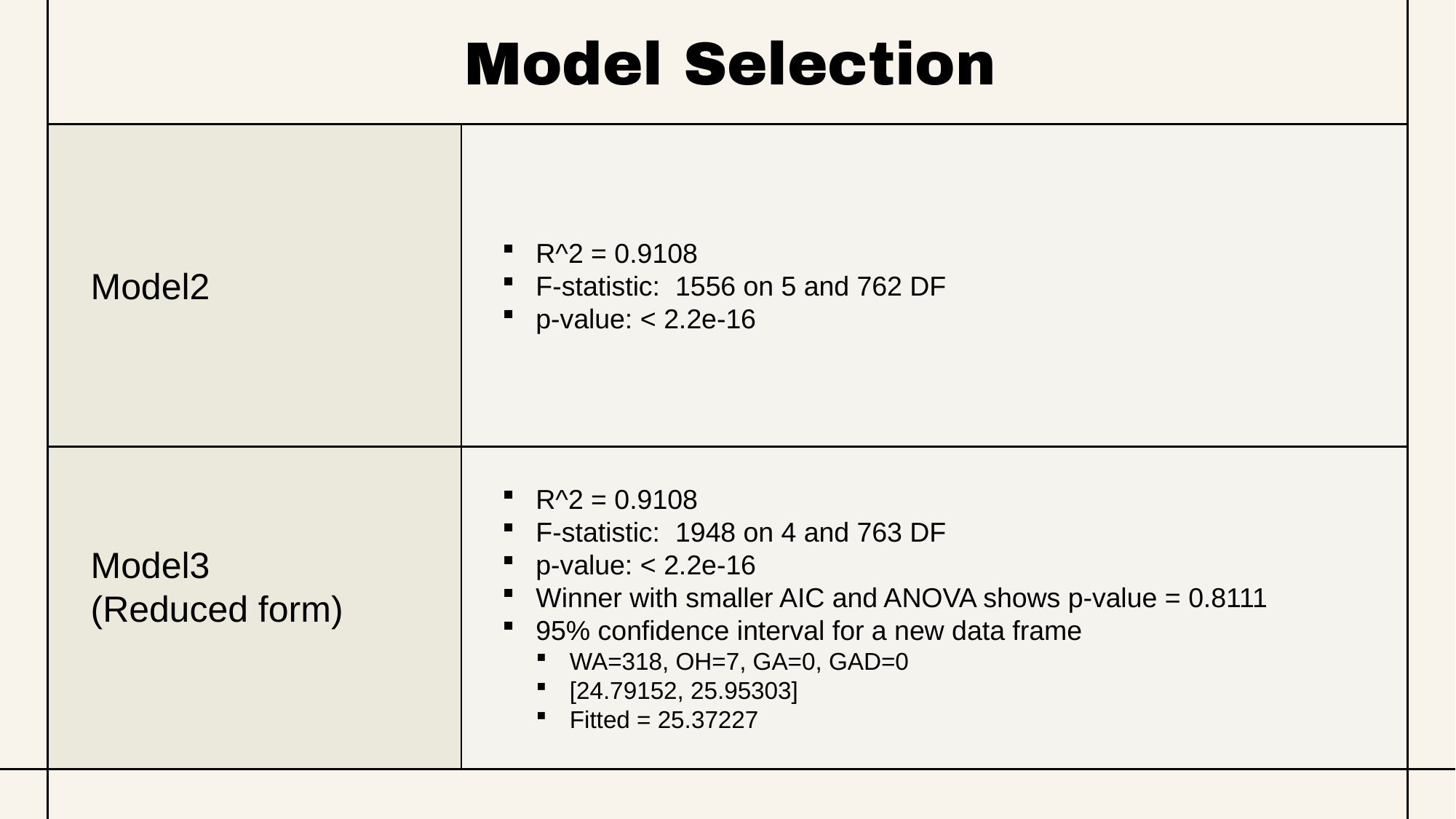

# Model Selection
R^2 = 0.9108
F-statistic:  1556 on 5 and 762 DF
p-value: < 2.2e-16
Model2
R^2 = 0.9108
F-statistic:  1948 on 4 and 763 DF
p-value: < 2.2e-16
Winner with smaller AIC and ANOVA shows p-value = 0.8111
95% confidence interval for a new data frame
WA=318, OH=7, GA=0, GAD=0
[24.79152, 25.95303]
Fitted = 25.37227
Model3
(Reduced form)